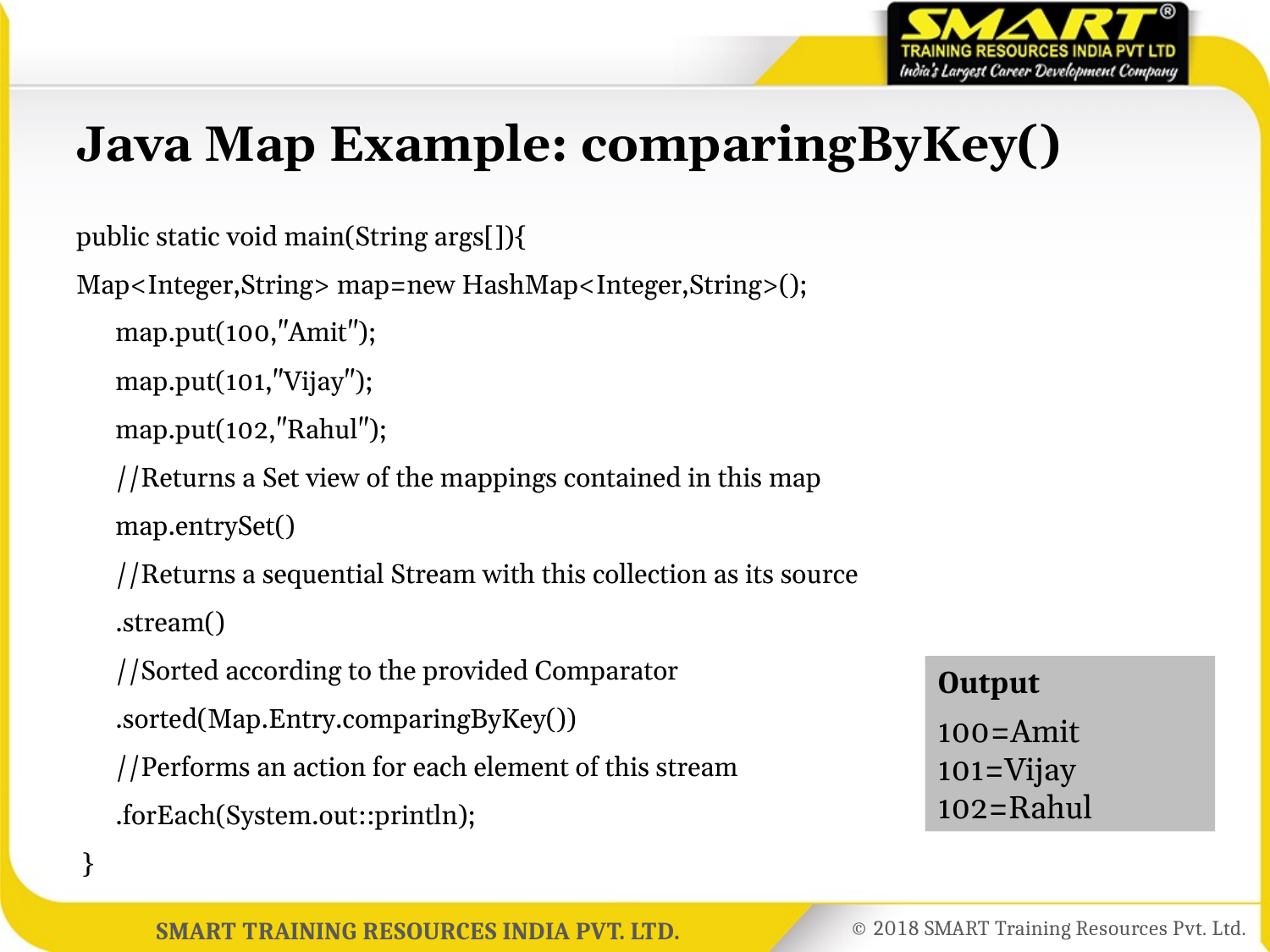

# Java Map Example: comparingByKey()
public static void main(String args[]){
Map<Integer,String> map=new HashMap<Integer,String>();
      map.put(100,"Amit");
      map.put(101,"Vijay");
      map.put(102,"Rahul");
      //Returns a Set view of the mappings contained in this map
      map.entrySet()
      //Returns a sequential Stream with this collection as its source
      .stream()
      //Sorted according to the provided Comparator
      .sorted(Map.Entry.comparingByKey())
      //Performs an action for each element of this stream
      .forEach(System.out::println);
 }
Output
100=Amit 101=Vijay 102=Rahul